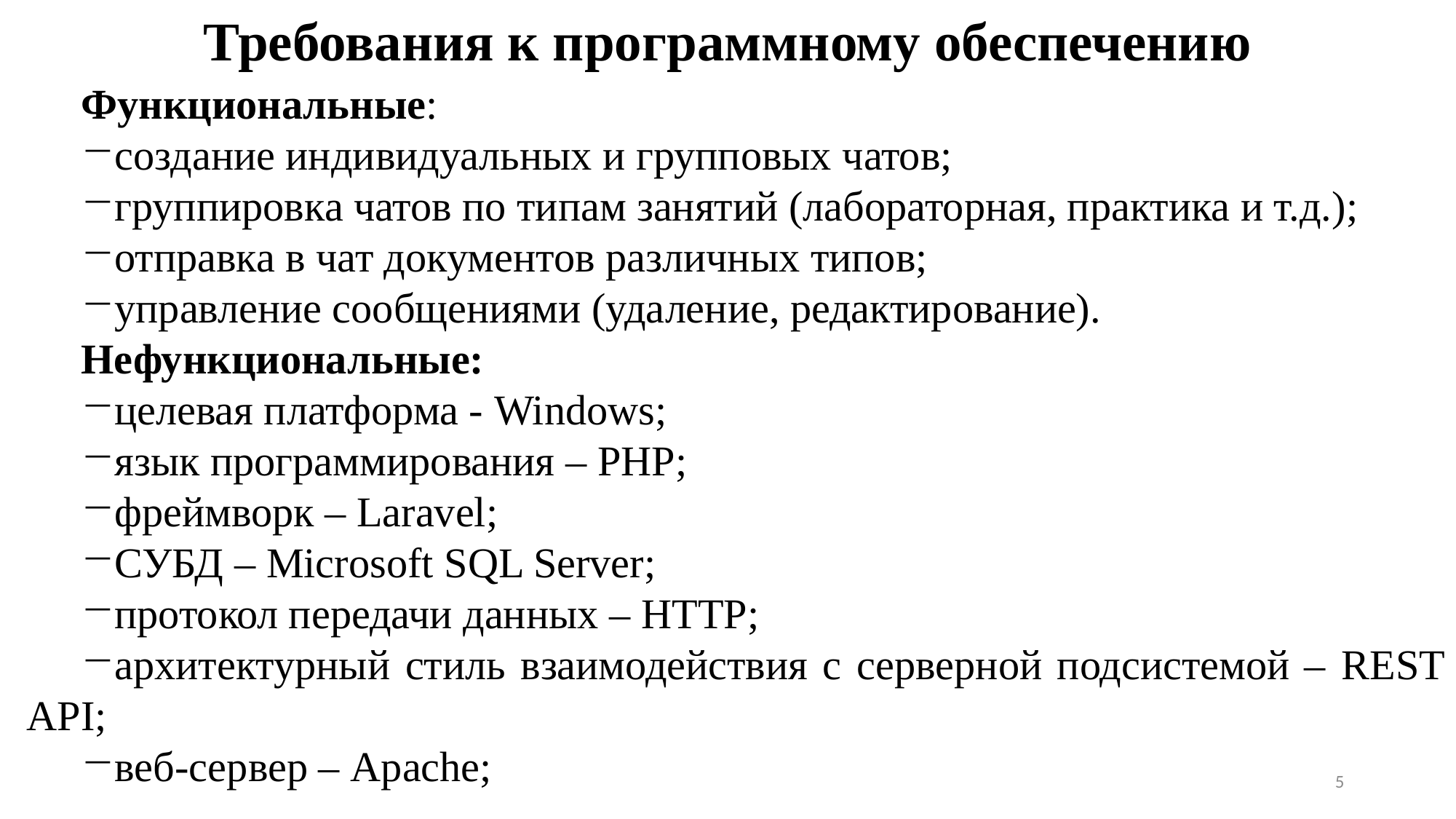

# Требования к программному обеспечению
Функциональные:
создание индивидуальных и групповых чатов;
группировка чатов по типам занятий (лабораторная, практика и т.д.);
отправка в чат документов различных типов;
управление сообщениями (удаление, редактирование).
Нефункциональные:
целевая платформа - Windows;
язык программирования – PHP;
фреймворк – Laravel;
СУБД – Microsoft SQL Server;
протокол передачи данных – HTTP;
архитектурный стиль взаимодействия с серверной подсистемой – REST API;
веб-сервер – Apache;
5